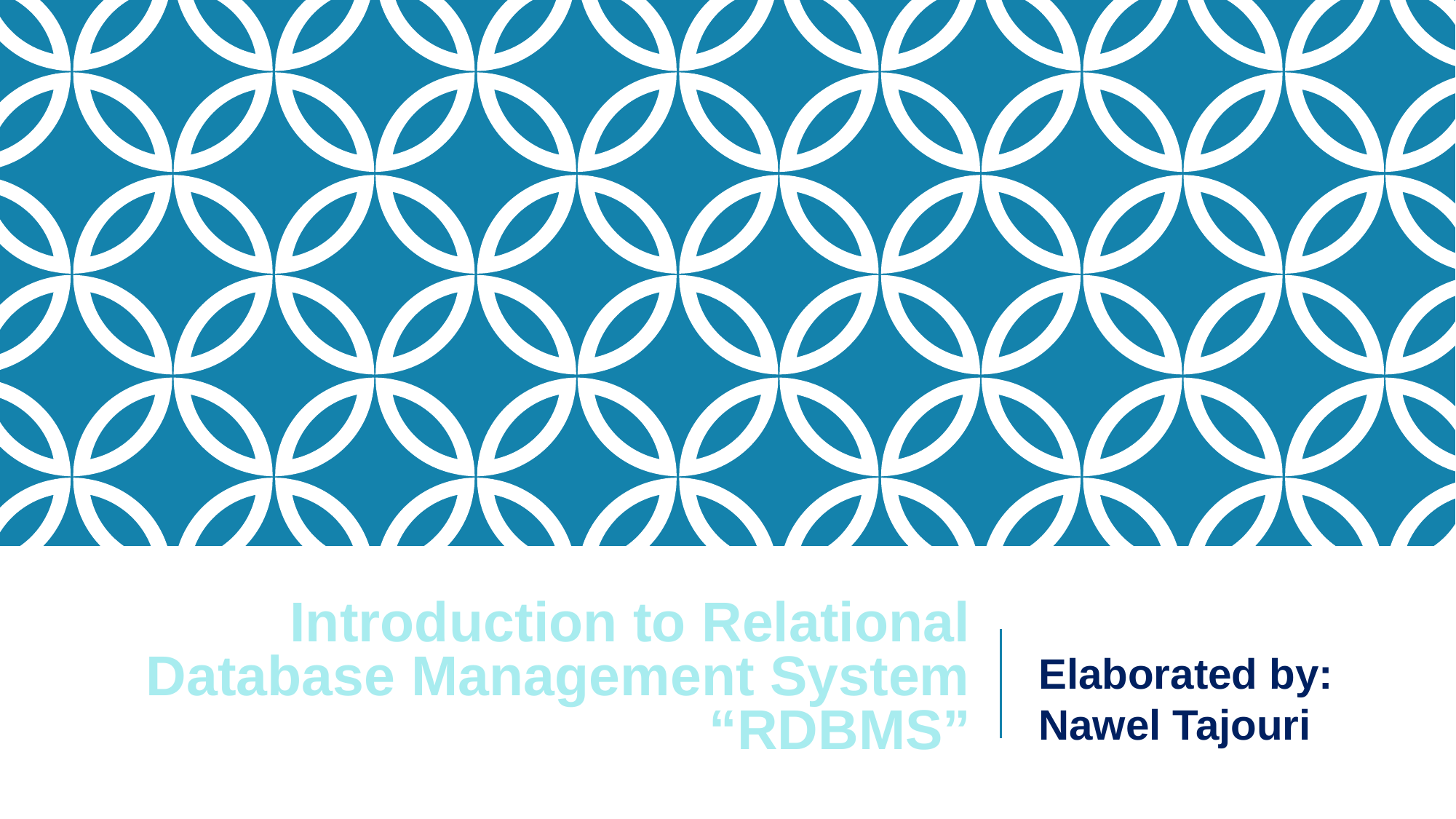

# Introduction to Relational Database Management System “RDBMS”

Elaborated by: Nawel Tajouri